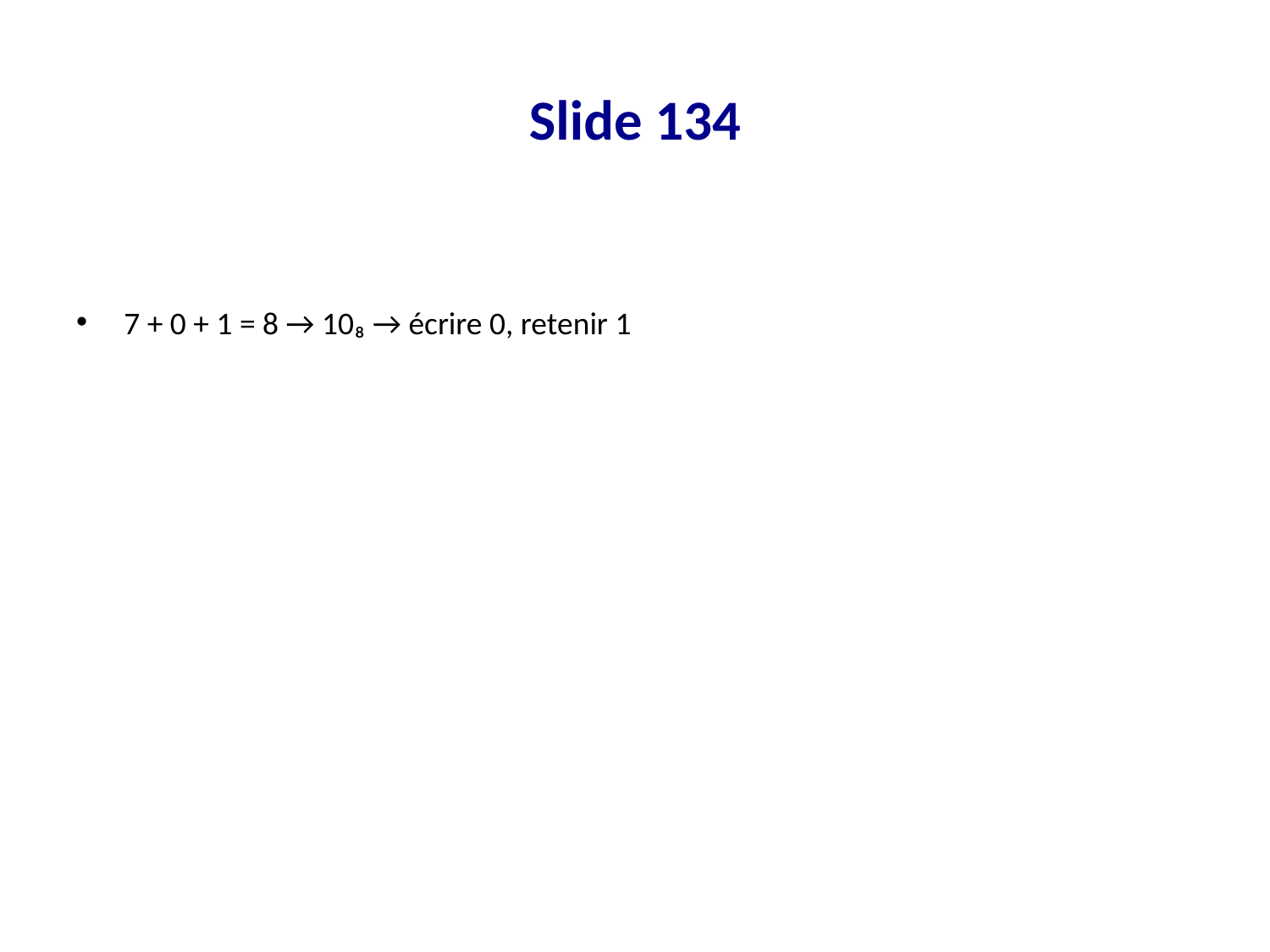

# Slide 134

7 + 0 + 1 = 8 → 10₈ → écrire 0, retenir 1